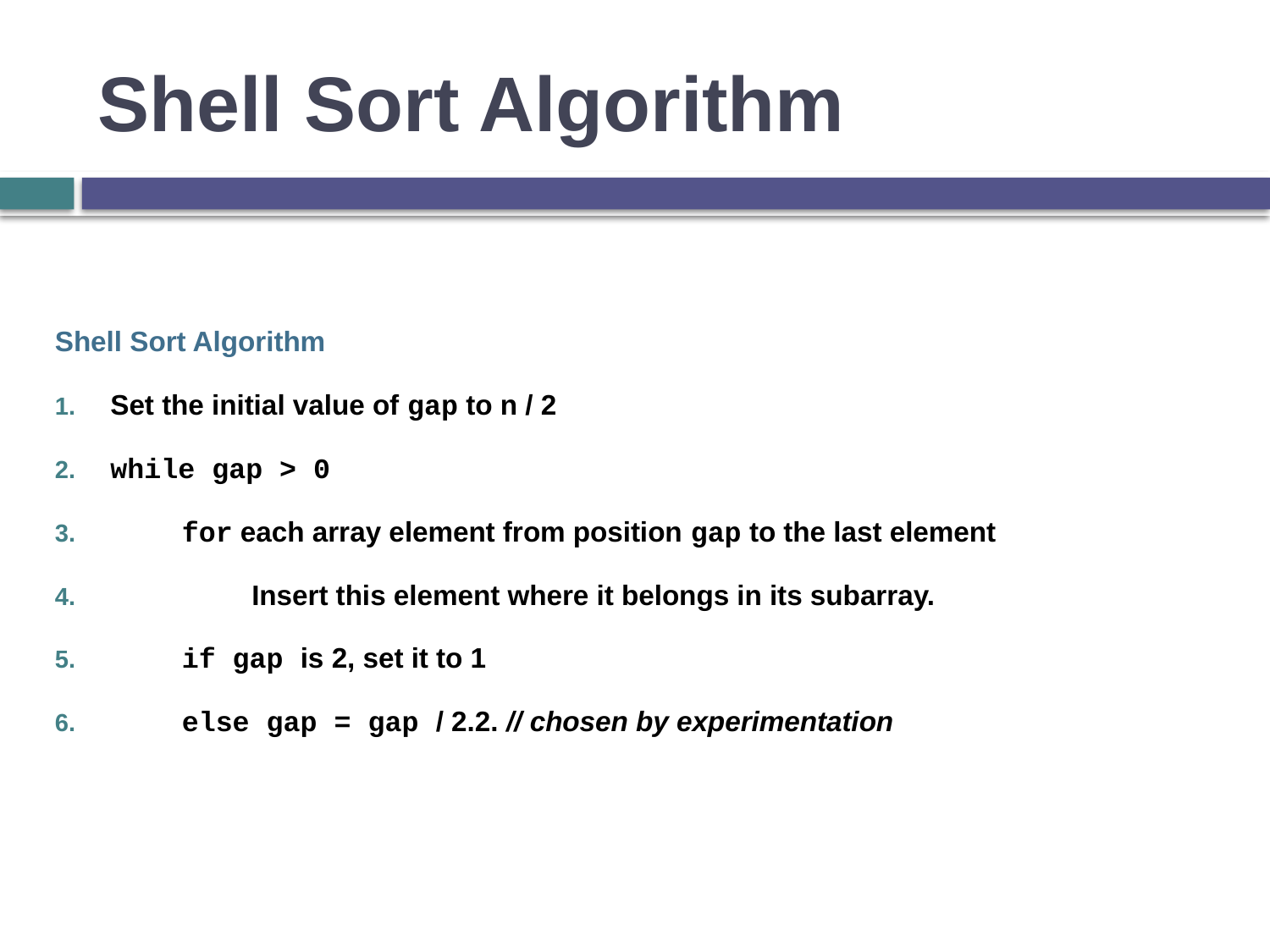

# Shell Sort Algorithm
Shell Sort Algorithm

1.     Set the initial value of gap to n / 2

2.     while gap > 0

3. 	for each array element from position gap to the last element

4. 	          Insert this element where it belongs in its subarray.

5. 	if gap is 2, set it to 1

6. 	else gap = gap / 2.2. // chosen by experimentation